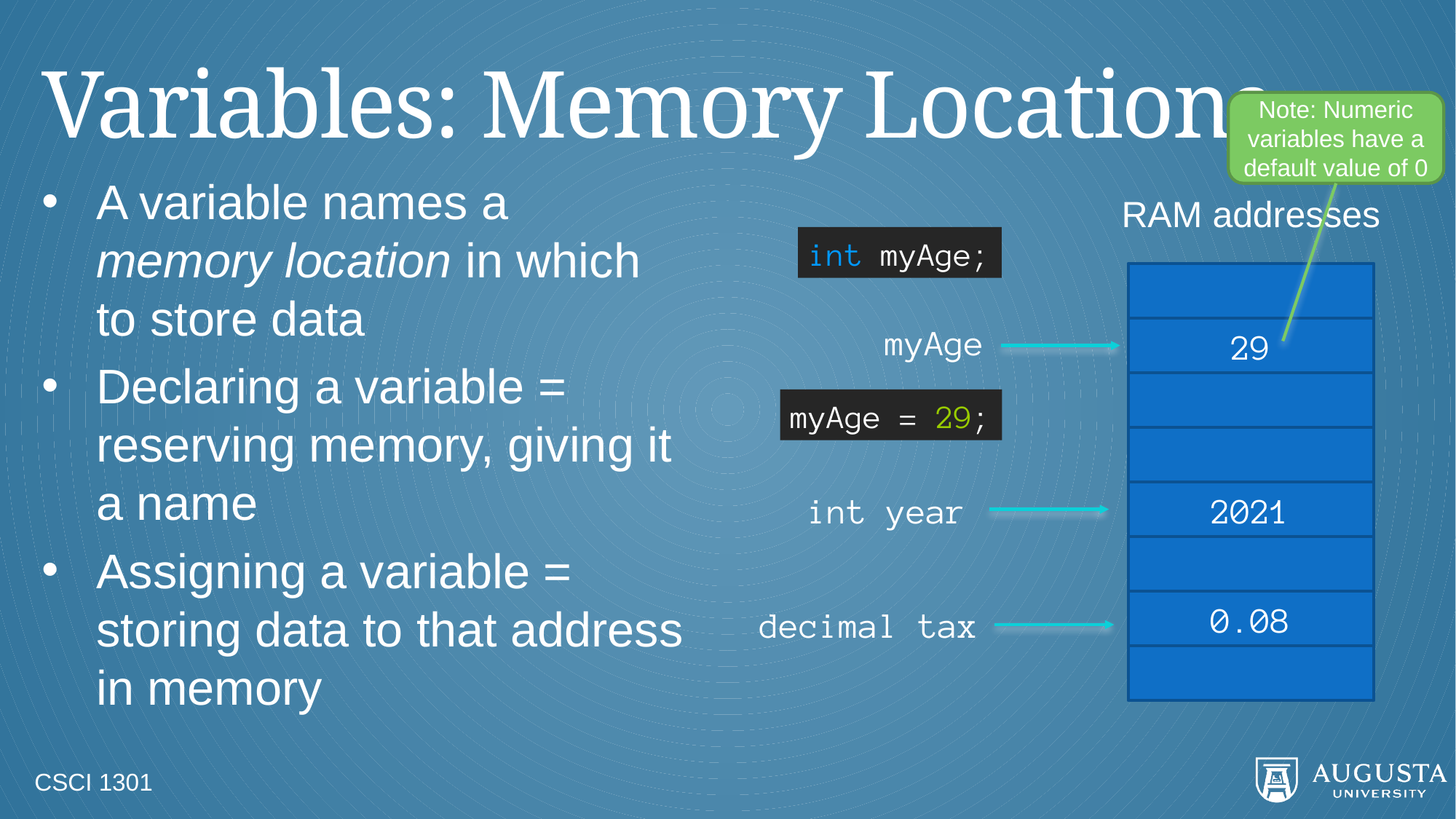

# Variables: Memory Locations
Note: Numeric variables have a default value of 0
A variable names a memory location in which to store data
Declaring a variable = reserving memory, giving it a name
Assigning a variable = storing data to that address in memory
RAM addresses
int myAge;

myAge
29

myAge = 29;

int year
2021

0.08
decimal tax

CSCI 1301